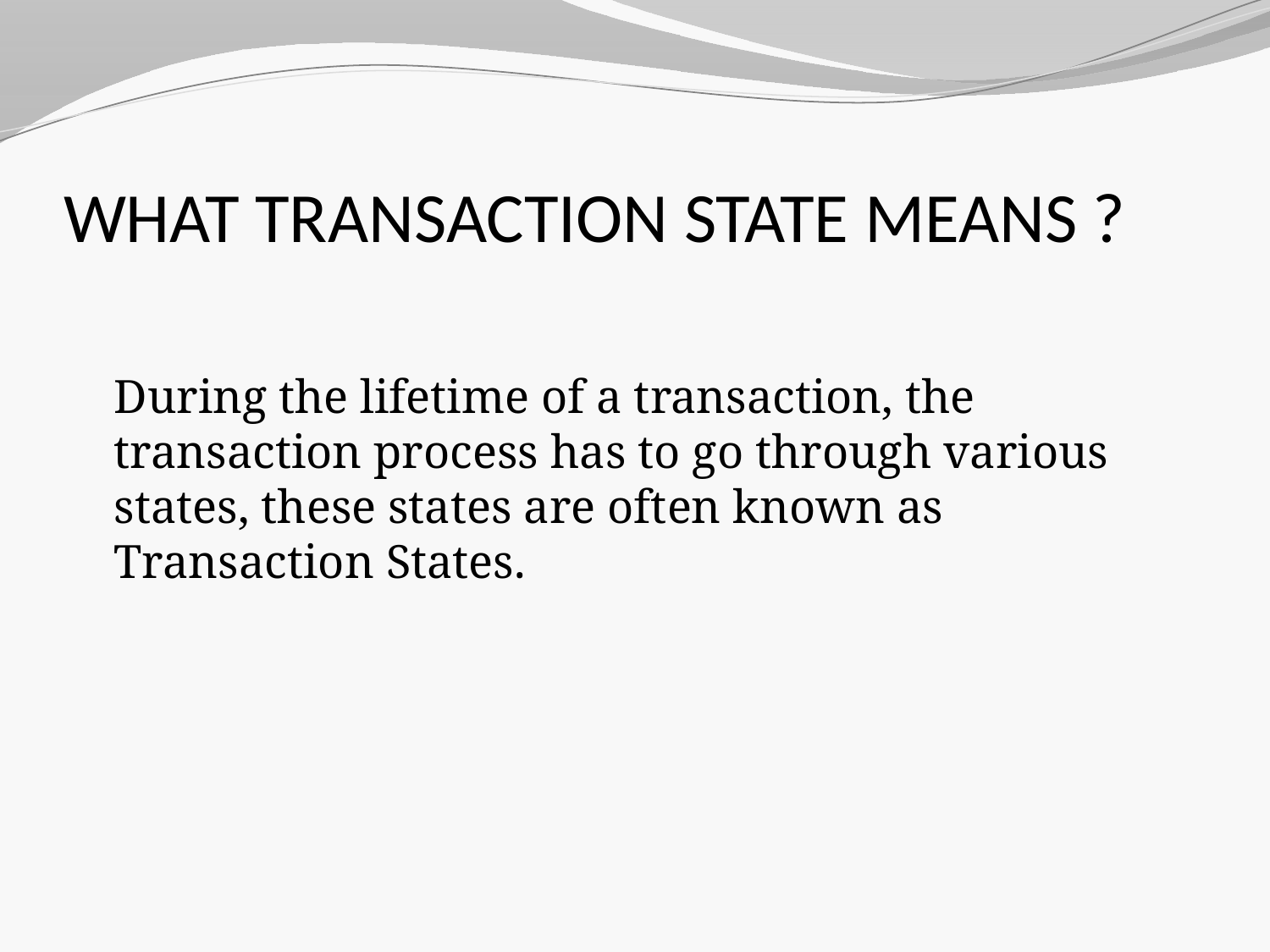

# WHAT TRANSACTION STATE MEANS ?

	During the lifetime of a transaction, the transaction process has to go through various states, these states are often known as Transaction States.